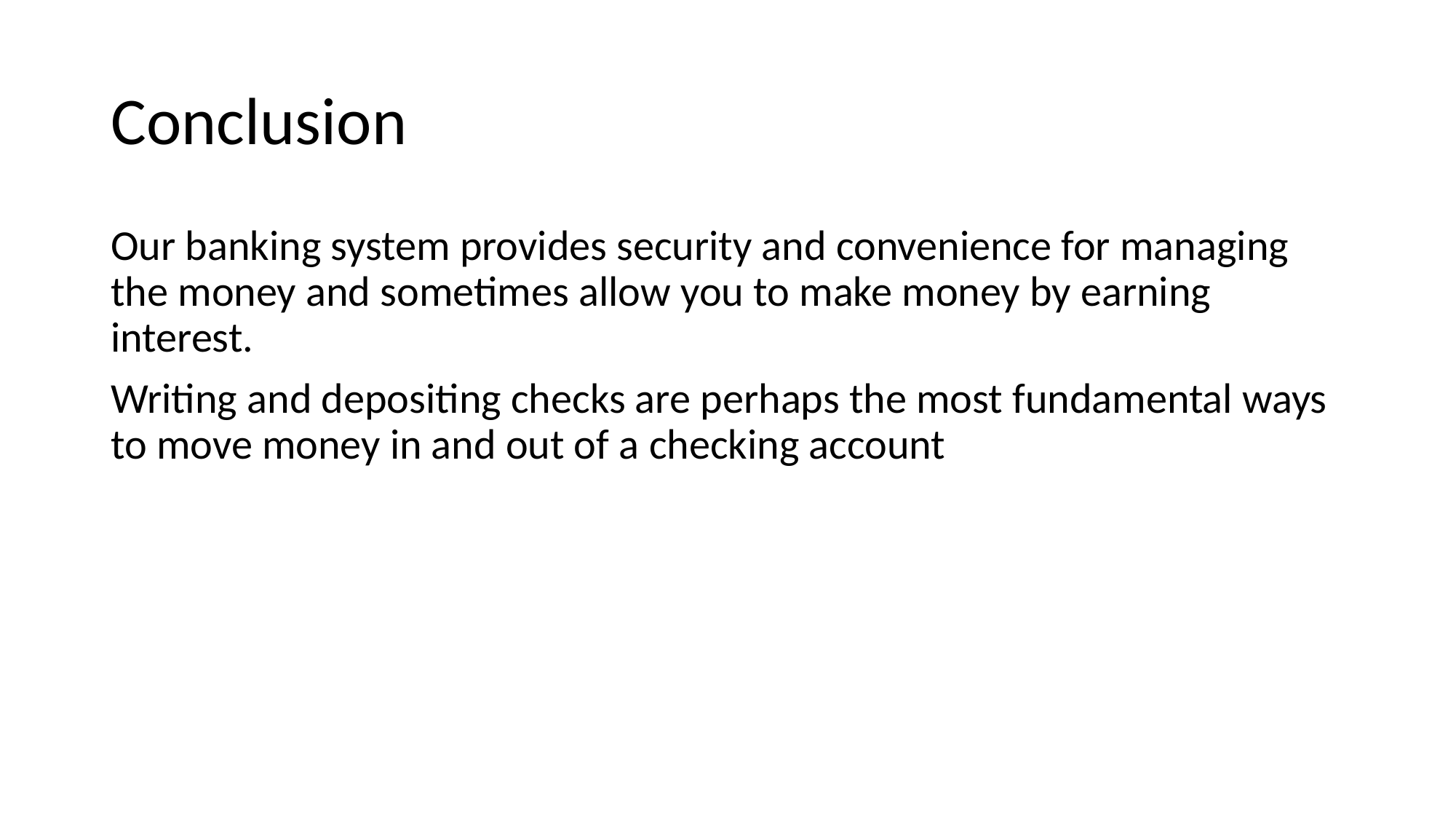

# Conclusion
Our banking system provides security and convenience for managing the money and sometimes allow you to make money by earning interest.
Writing and depositing checks are perhaps the most fundamental ways to move money in and out of a checking account